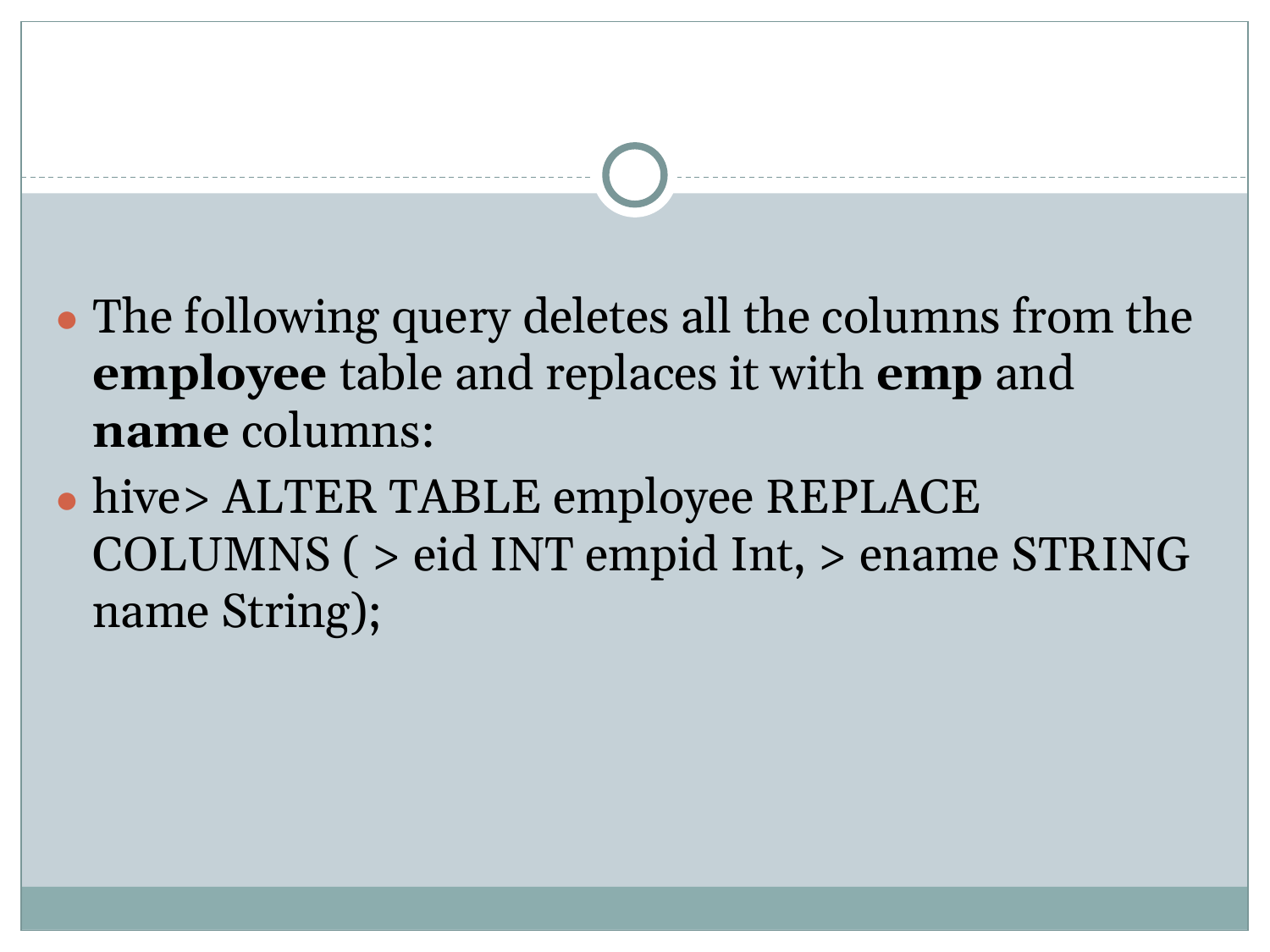

#

The following query deletes all the columns from the employee table and replaces it with emp and name columns:
hive> ALTER TABLE employee REPLACE COLUMNS ( > eid INT empid Int, > ename STRING name String);